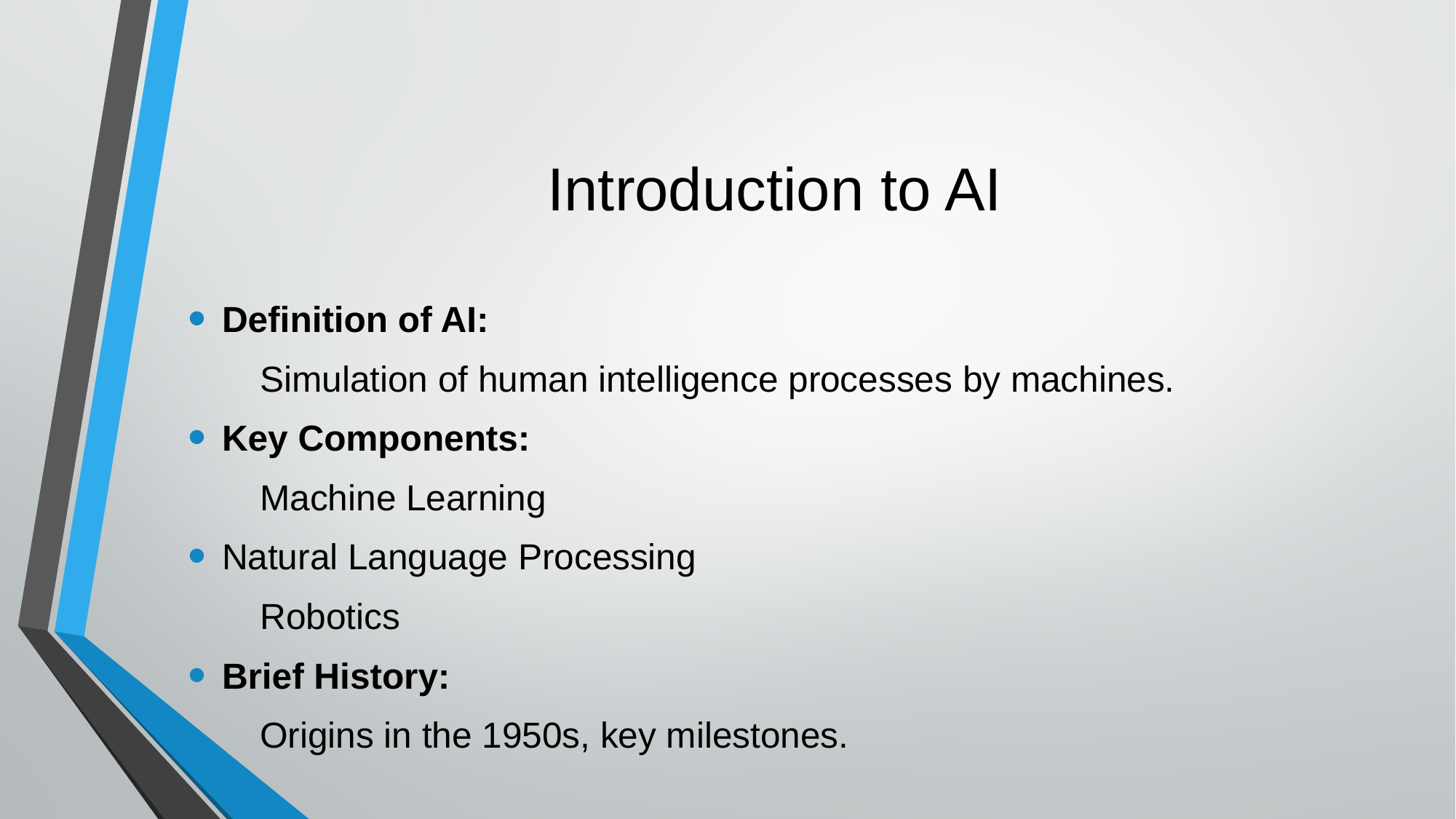

# Introduction to AI
Definition of AI:
  Simulation of human intelligence processes by machines.
Key Components:
  Machine Learning
Natural Language Processing
  Robotics
Brief History:
  Origins in the 1950s, key milestones.